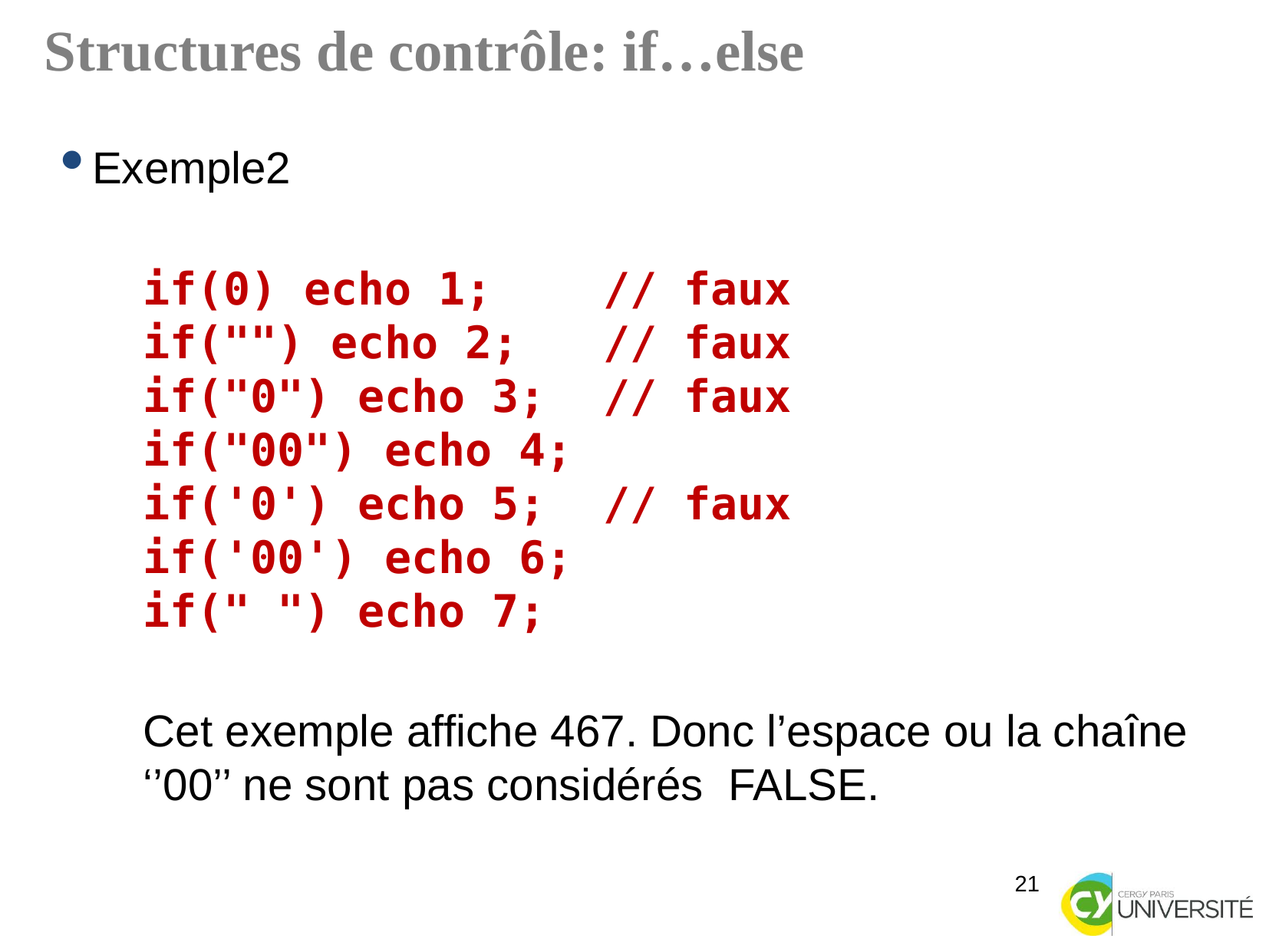

Structures de contrôle: if…else
Exemple2

if(0) echo 1;	// faux
if("") echo 2; 	// faux
if("0") echo 3; 	// faux
if("00") echo 4;
if('0') echo 5; 	// faux
if('00') echo 6;
if(" ") echo 7;
Cet exemple affiche 467. Donc l’espace ou la chaîne ‘’00’’ ne sont pas considérés  FALSE.